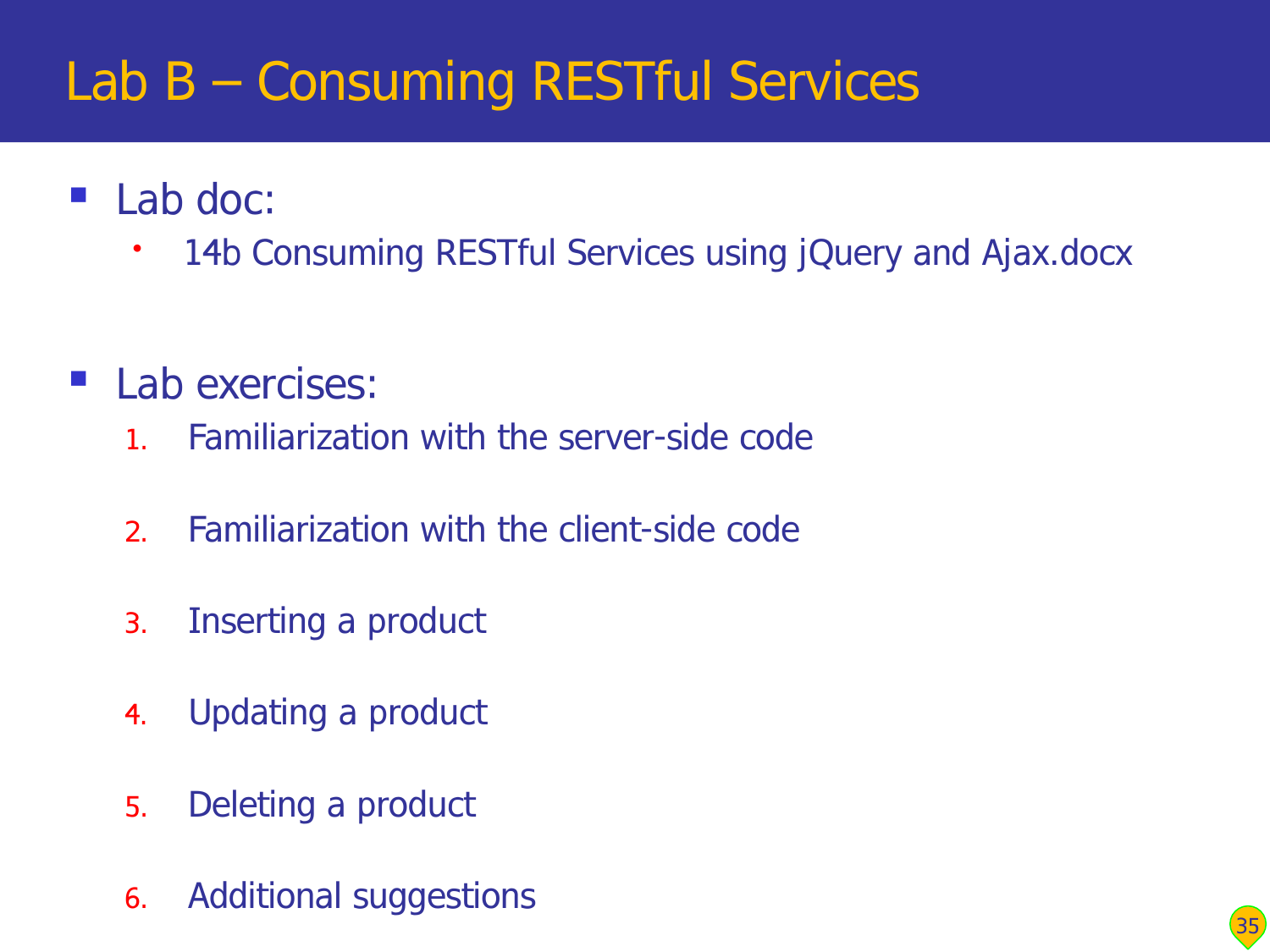

# Lab B – Consuming RESTful Services
Lab doc:
 14b Consuming RESTful Services using jQuery and Ajax.docx

Lab exercises:
Familiarization with the server-side code
Familiarization with the client-side code
Inserting a product
Updating a product
Deleting a product
Additional suggestions

35